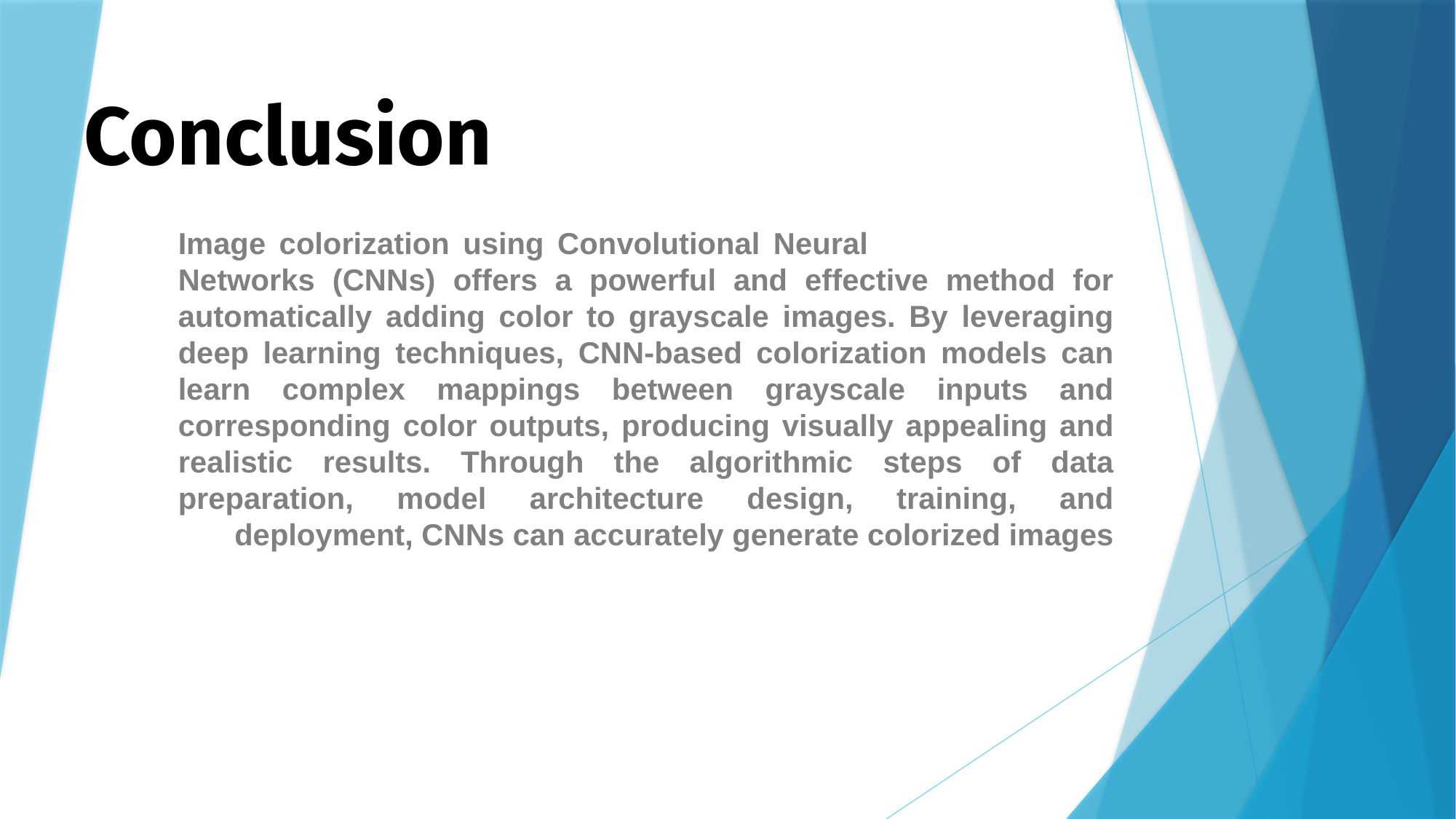

# Conclusion
                   Image colorization using Convolutional Neural Networks (CNNs) offers a powerful and effective method for automatically adding color to grayscale images. By leveraging deep learning techniques, CNN-based colorization models can learn complex mappings between grayscale inputs and corresponding color outputs, producing visually appealing and realistic results. Through the algorithmic steps of data preparation, model architecture design, training, and deployment, CNNs can accurately generate colorized images